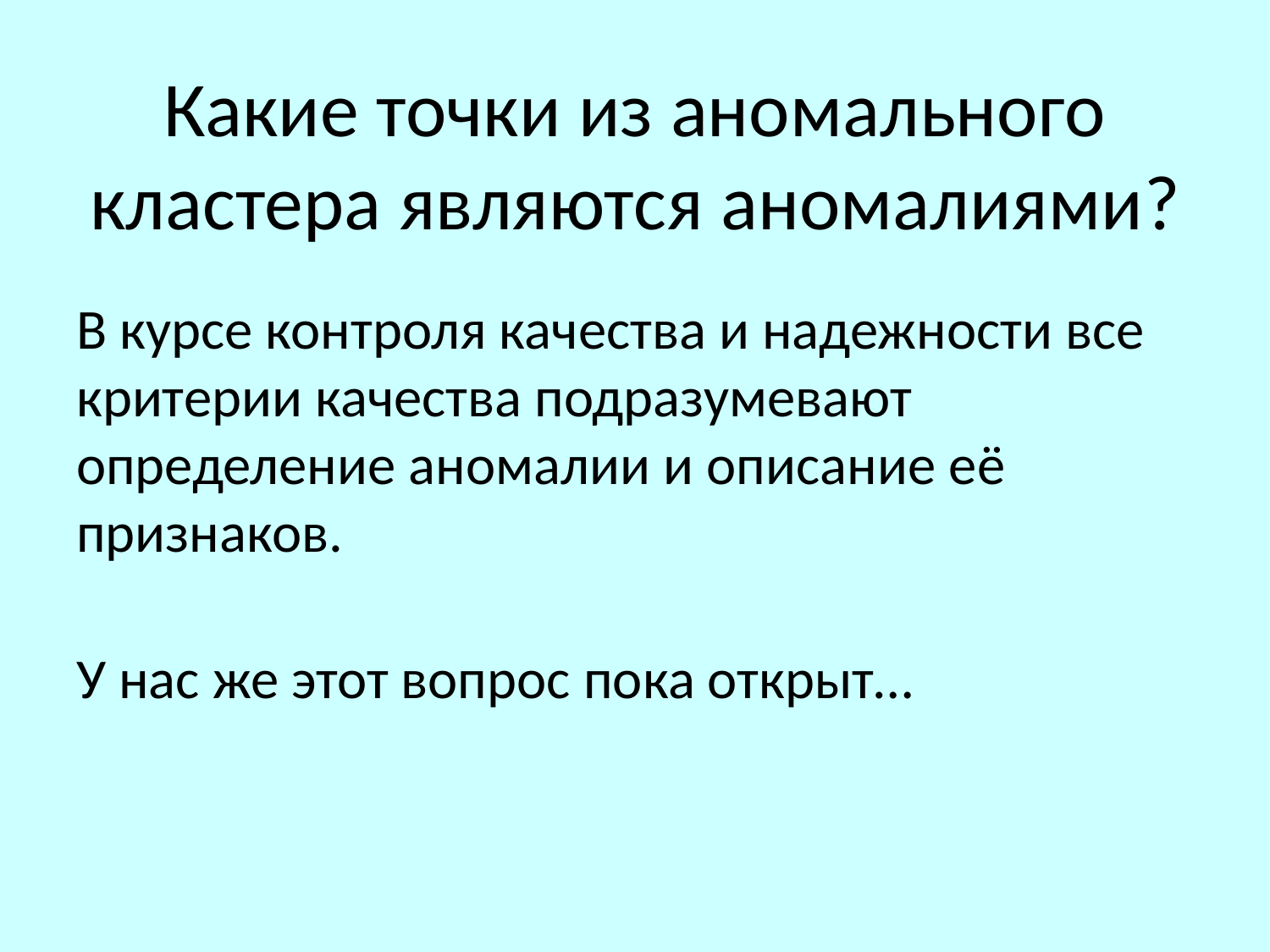

# Какие точки из аномального кластера являются аномалиями?
В курсе контроля качества и надежности все критерии качества подразумевают определение аномалии и описание её признаков.
У нас же этот вопрос пока открыт…